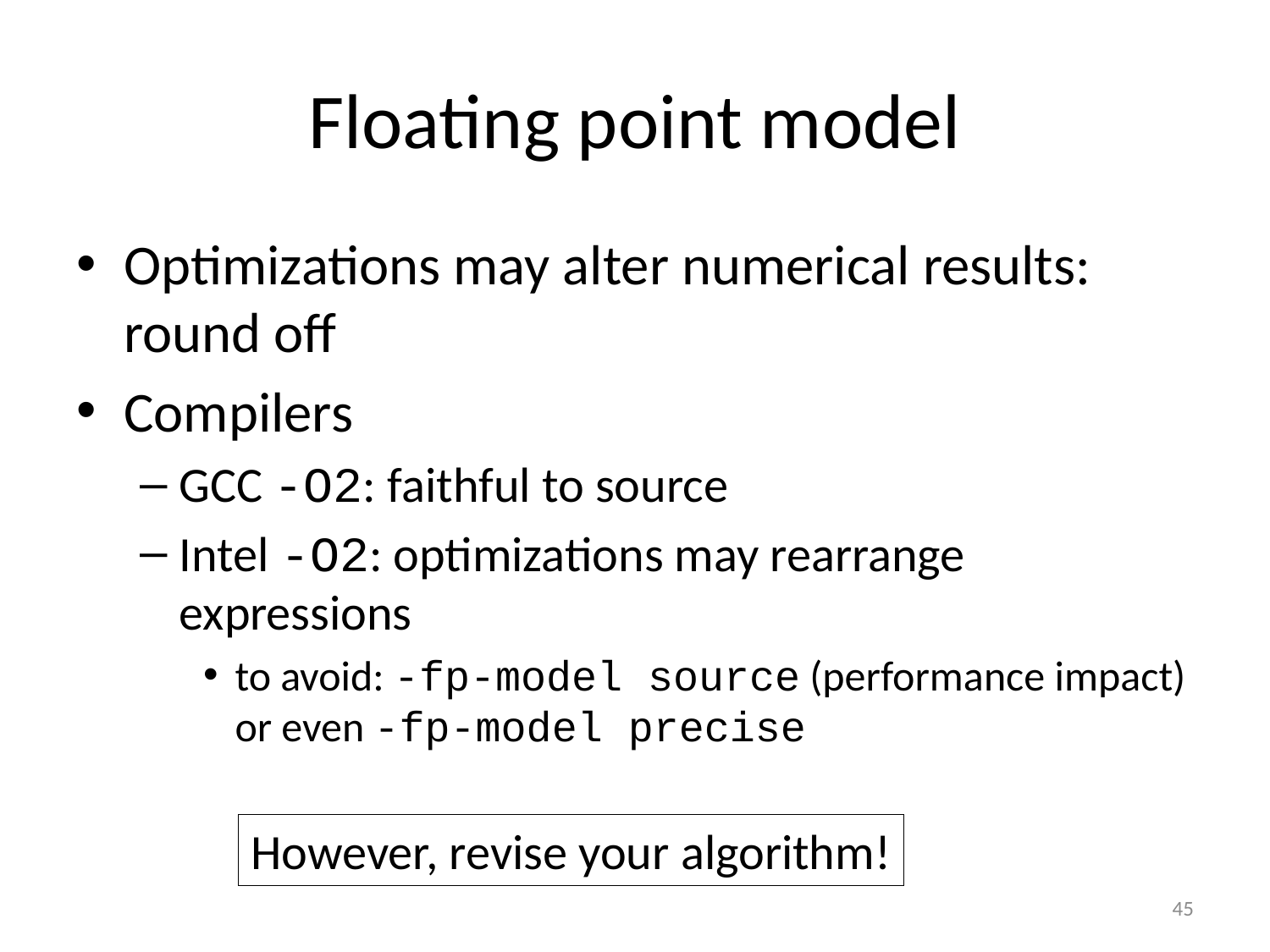

# Floating point model
Optimizations may alter numerical results: round off
Compilers
GCC -O2: faithful to source
Intel -O2: optimizations may rearrange expressions
to avoid: -fp-model source (performance impact) or even -fp-model precise
However, revise your algorithm!
45